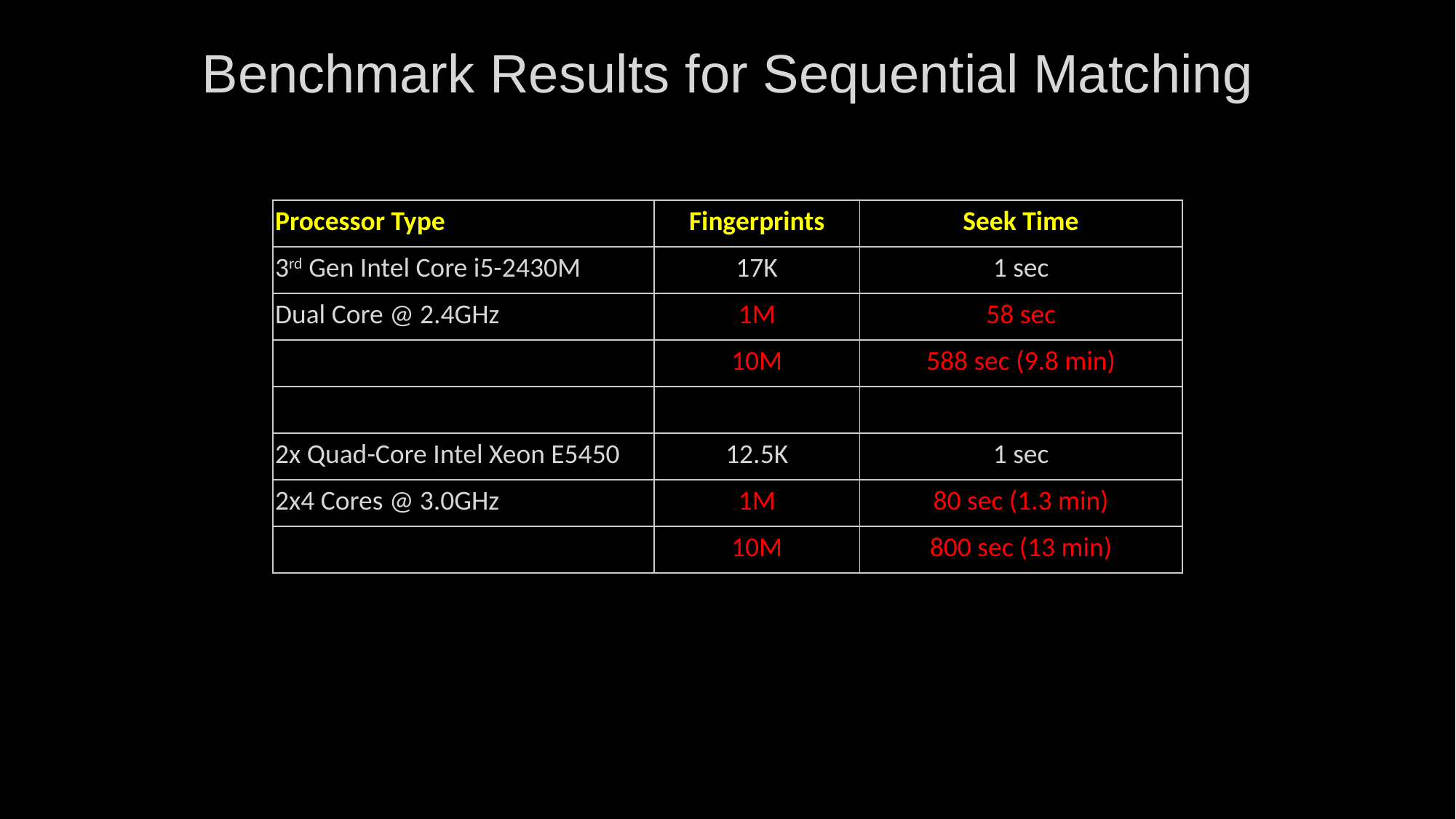

# Benchmark Results for Sequential Matching
| Processor Type | Fingerprints | Seek Time |
| --- | --- | --- |
| 3rd Gen Intel Core i5-2430M | 17K | 1 sec |
| Dual Core @ 2.4GHz | 1M | 58 sec |
|  | 10M | 588 sec (9.8 min) |
|  |  |  |
| 2x Quad-Core Intel Xeon E5450 | 12.5K | 1 sec |
| 2x4 Cores @ 3.0GHz | 1M | 80 sec (1.3 min) |
|  | 10M | 800 sec (13 min) |